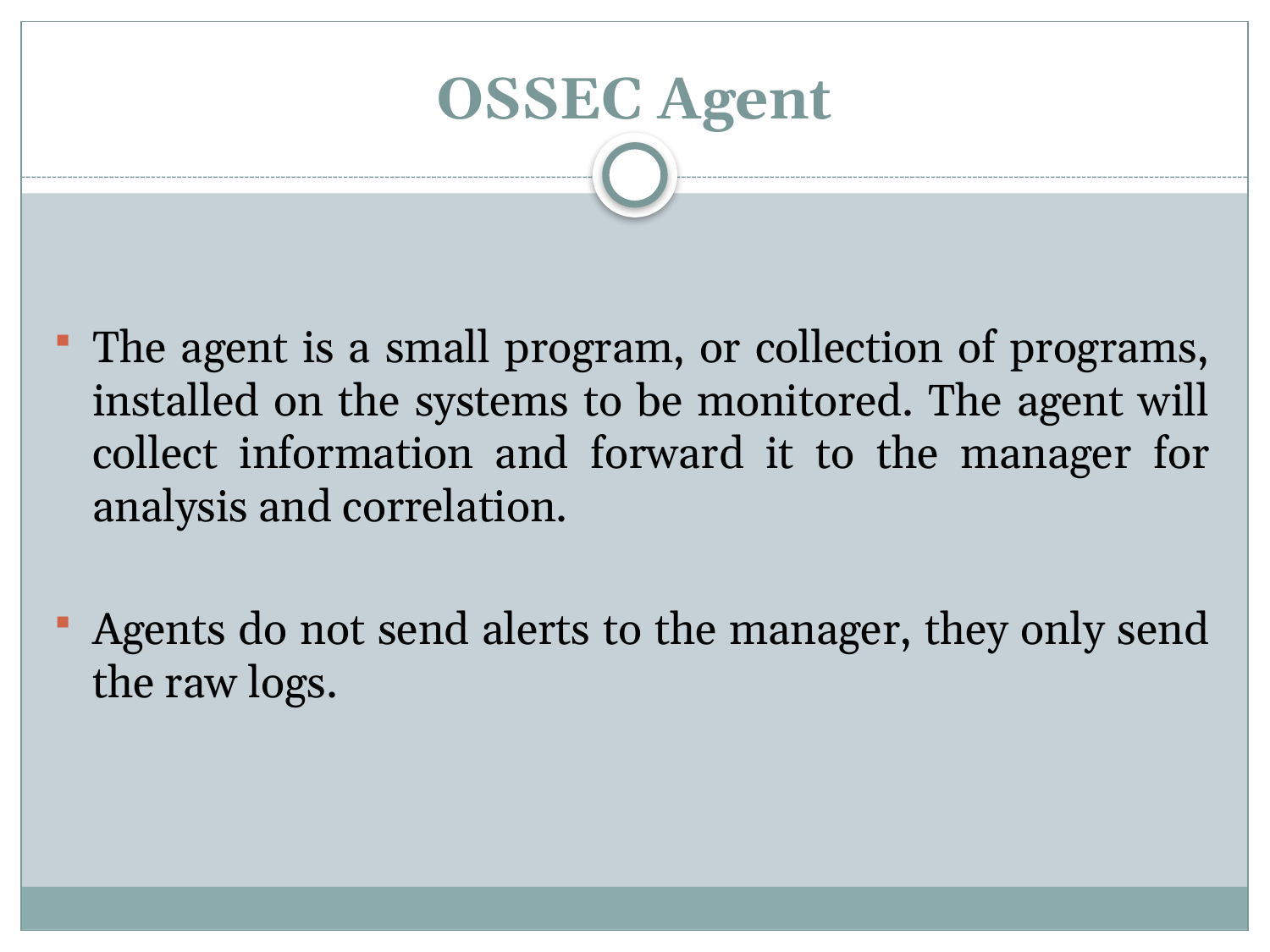

# OSSEC Agent

The agent is a small program, or collection of programs, installed on the systems to be monitored. The agent will collect information and forward it to the manager for analysis and correlation.

Agents do not send alerts to the manager, they only send the raw logs.